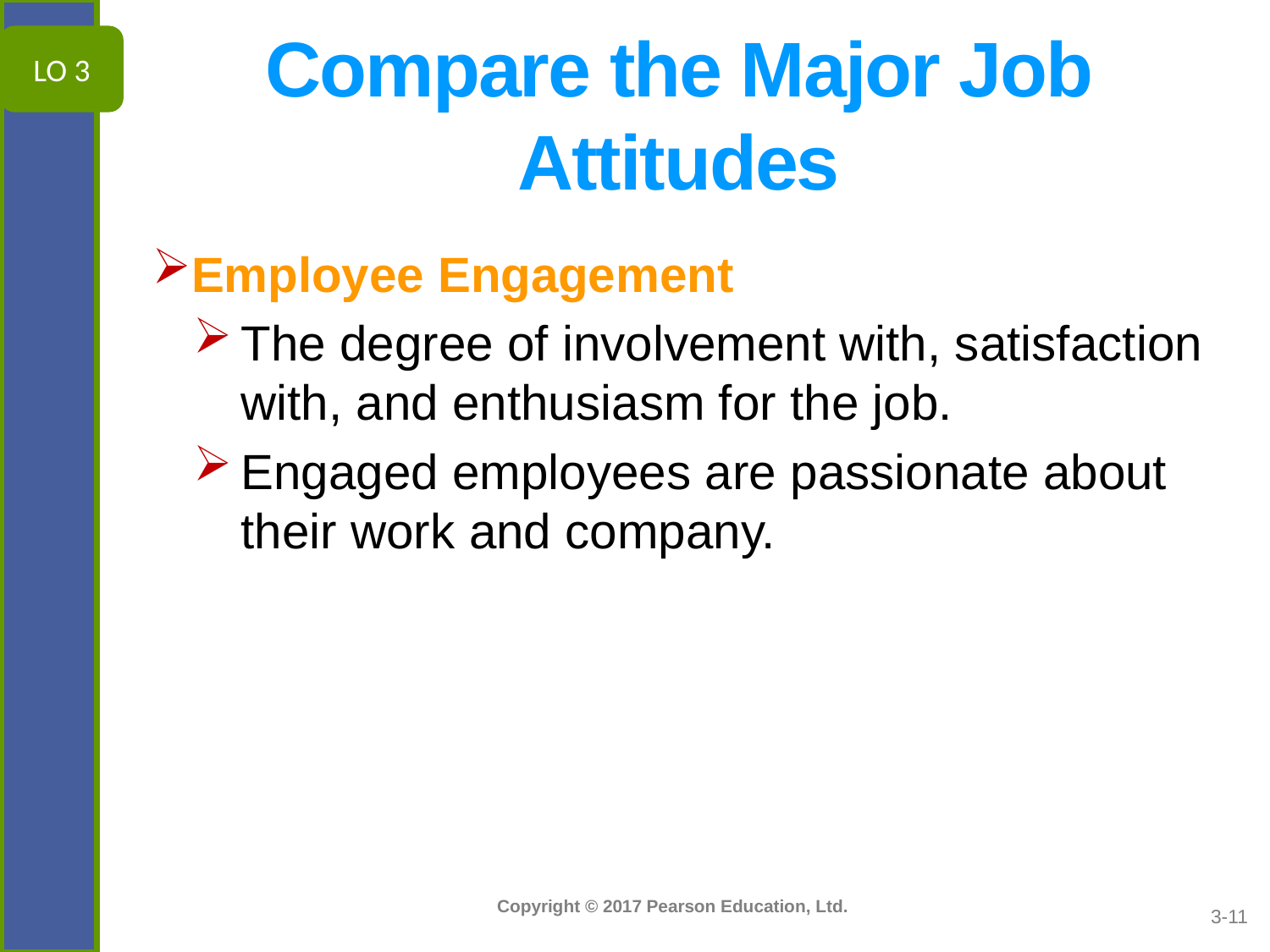

# Compare the Major Job Attitudes
LO 3
Employee Engagement
The degree of involvement with, satisfaction with, and enthusiasm for the job.
Engaged employees are passionate about their work and company.

3-11